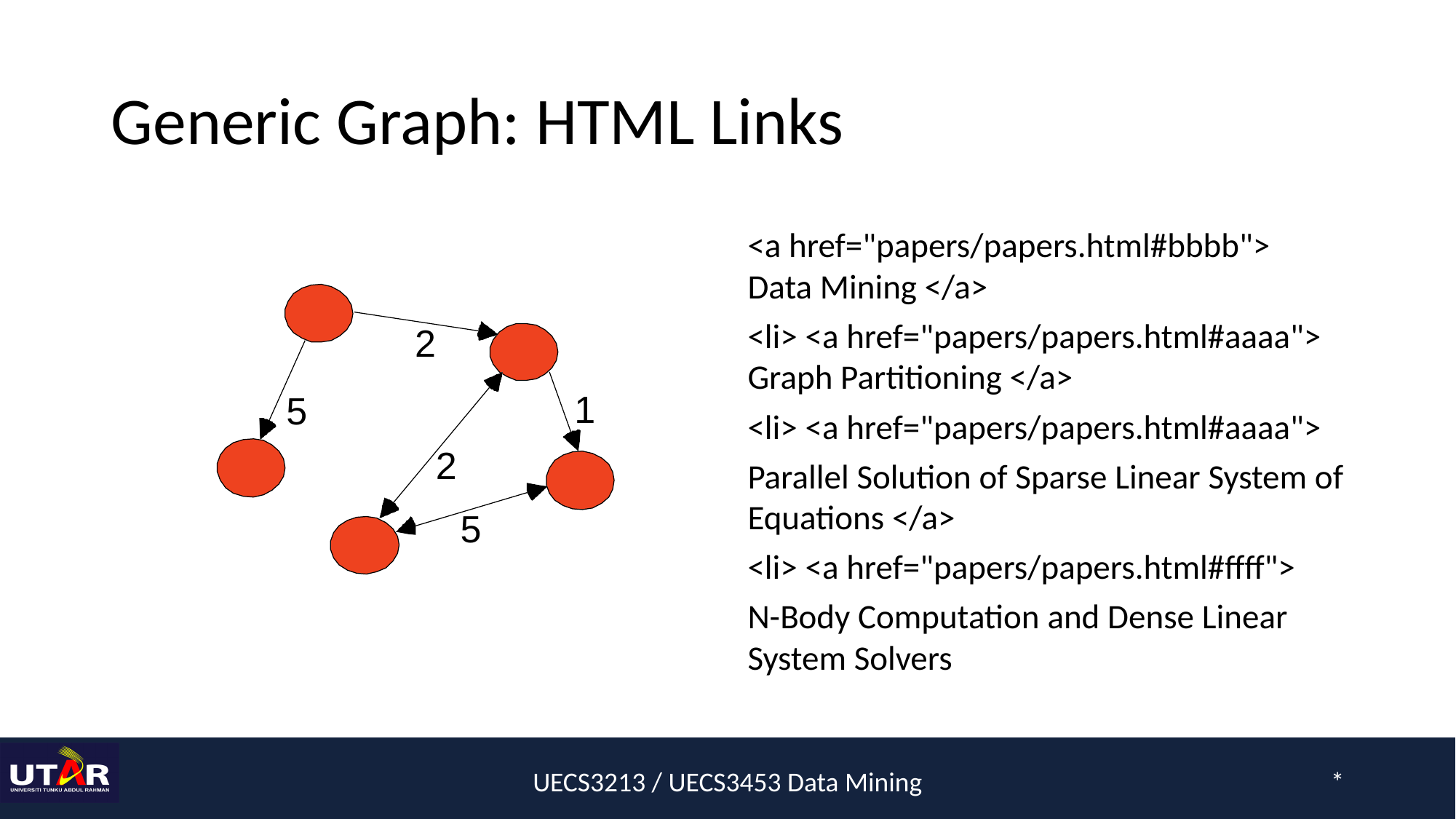

# Generic Graph: HTML Links
<a href="papers/papers.html#bbbb">  Data Mining </a>
<li> <a href="papers/papers.html#aaaa">  Graph Partitioning </a>
<li> <a href="papers/papers.html#aaaa">
Parallel Solution of Sparse Linear System of Equations </a>
<li> <a href="papers/papers.html#ffff">
N-Body Computation and Dense Linear System Solvers

2

1
5

2

5

UECS3213 / UECS3453 Data Mining
*